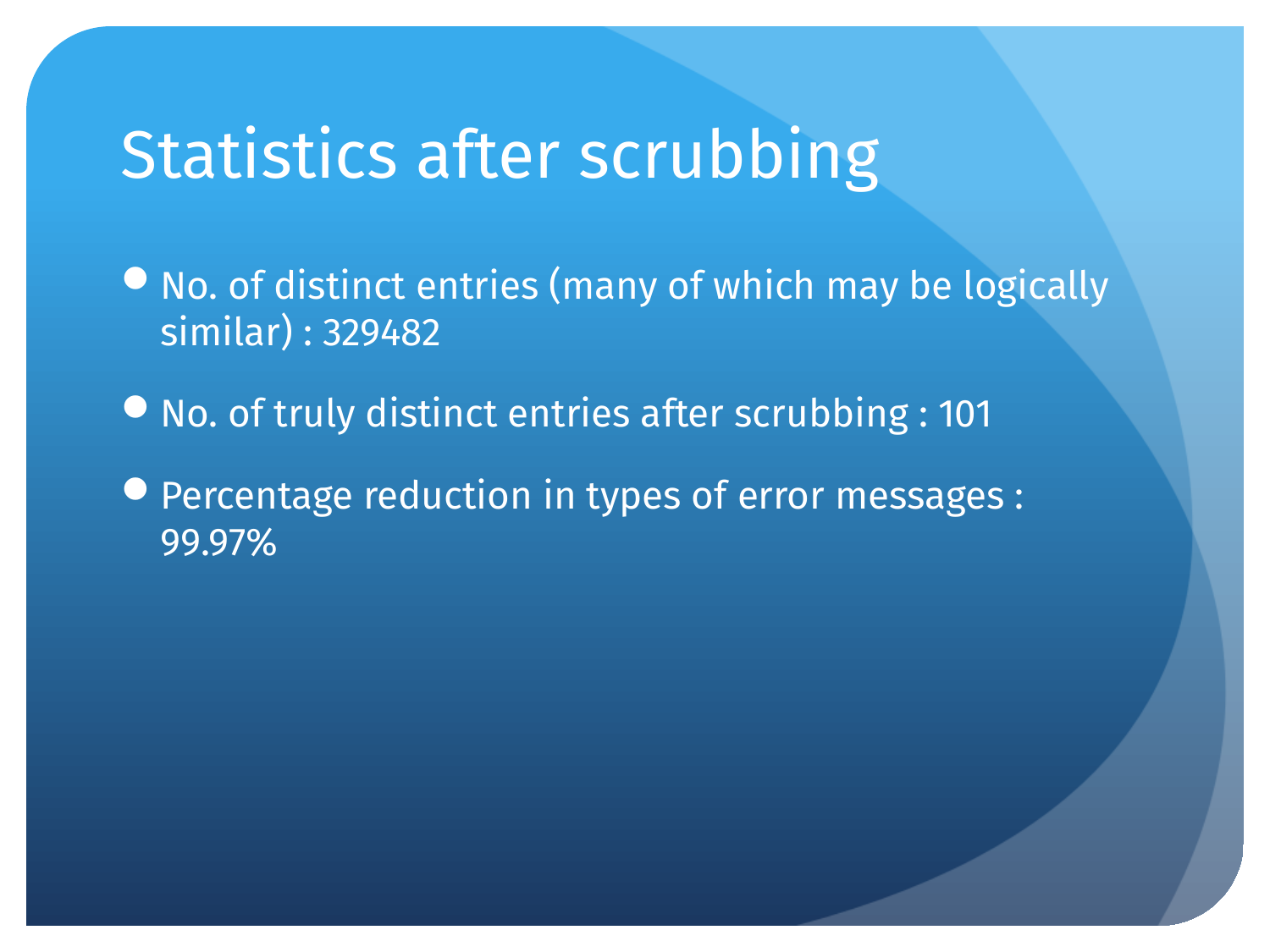

# Statistics after scrubbing
No. of distinct entries (many of which may be logically similar) : 329482
No. of truly distinct entries after scrubbing : 101
Percentage reduction in types of error messages : 99.97%